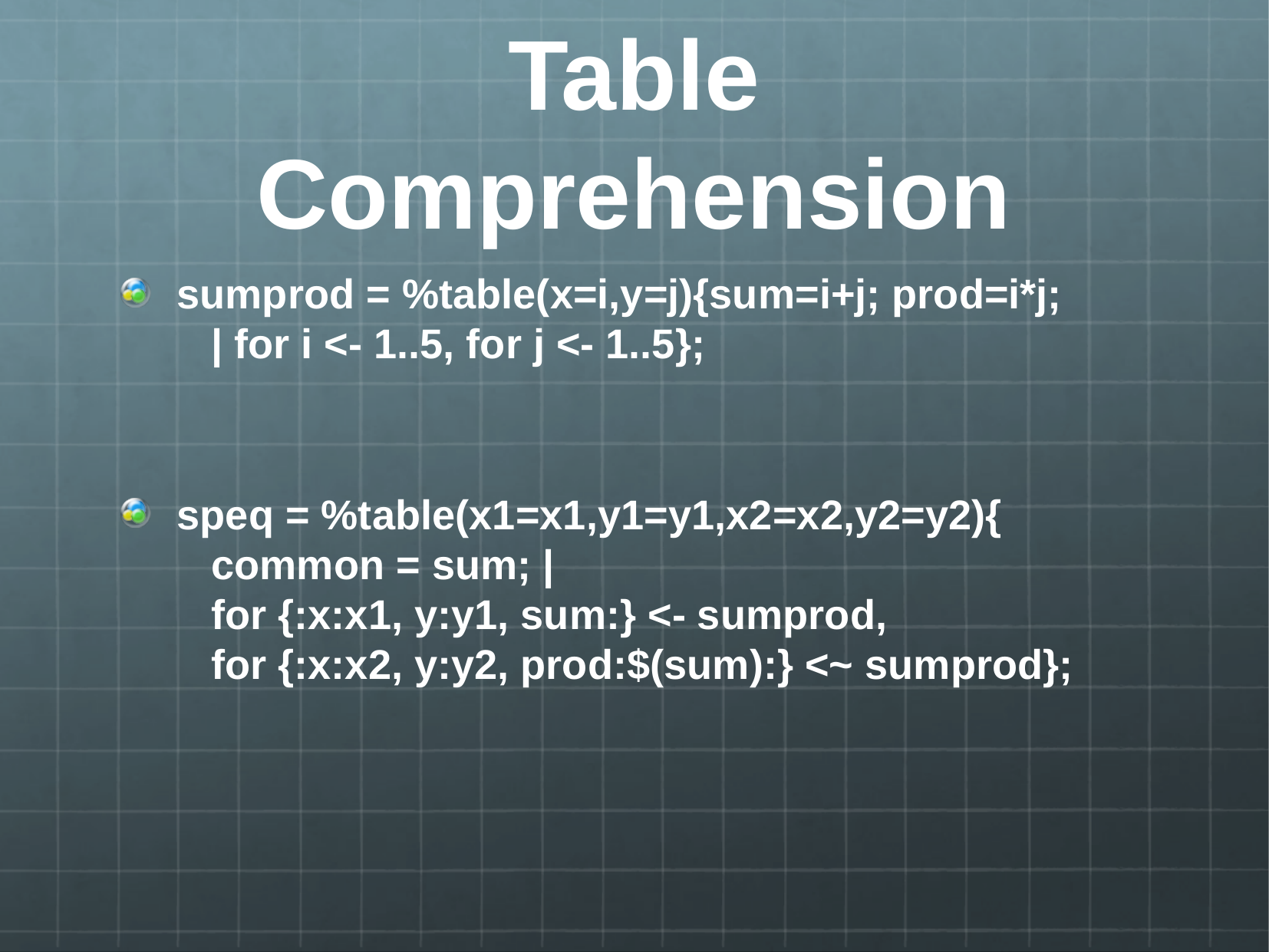

# Table Comprehension
sumprod = %table(x=i,y=j){sum=i+j; prod=i*j;
   | for i <- 1..5, for j <- 1..5};

speq = %table(x1=x1,y1=y1,x2=x2,y2=y2){
   common = sum; |
   for {:x:x1, y:y1, sum:} <- sumprod,
   for {:x:x2, y:y2, prod:$(sum):} <~ sumprod};